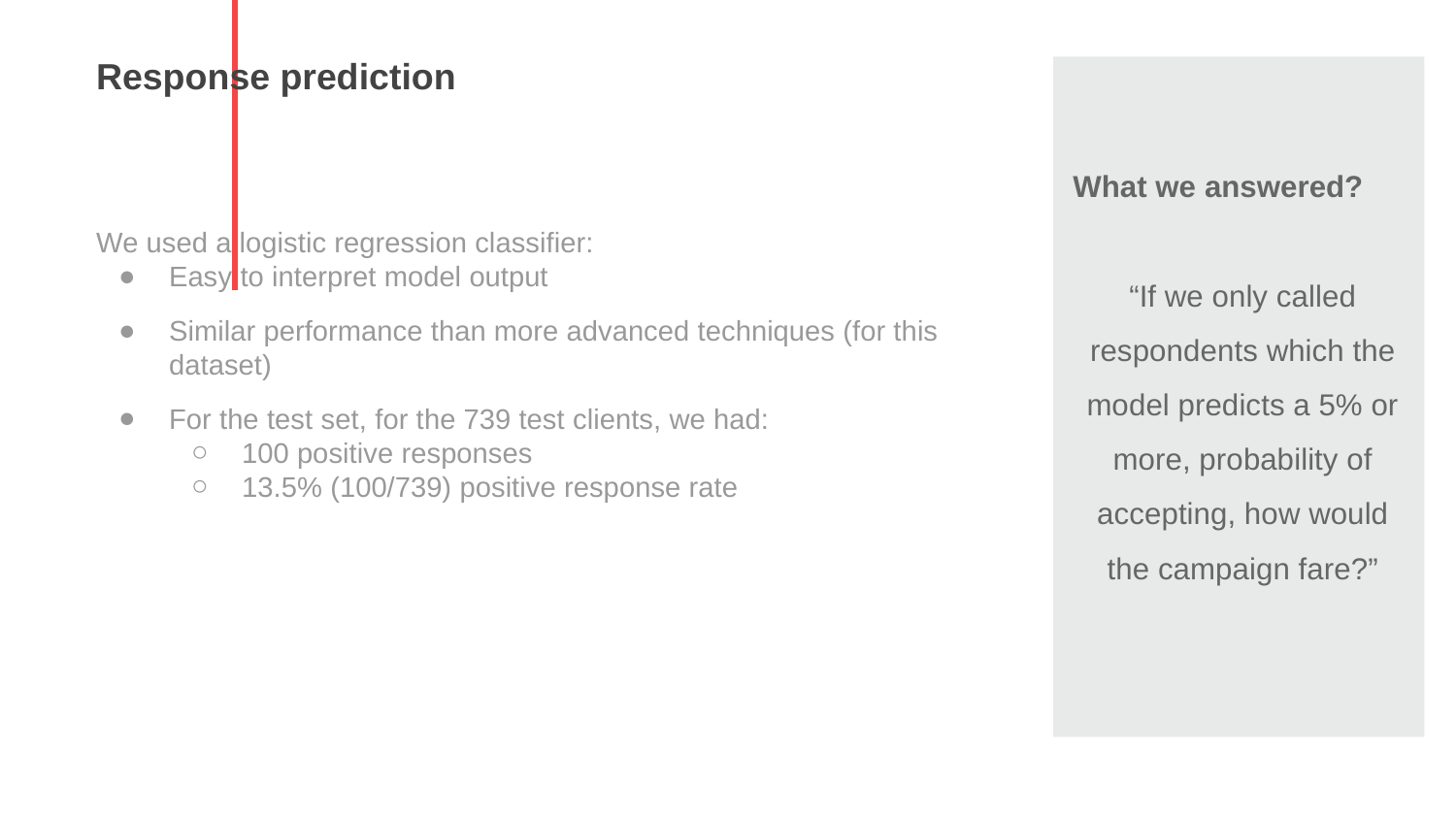

# Response prediction
What we answered?

“If we only called respondents which the model predicts a 5% or more, probability of accepting, how would the campaign fare?”
We used a logistic regression classifier:
Easy to interpret model output
Similar performance than more advanced techniques (for this dataset)
For the test set, for the 739 test clients, we had:
100 positive responses
13.5% (100/739) positive response rate